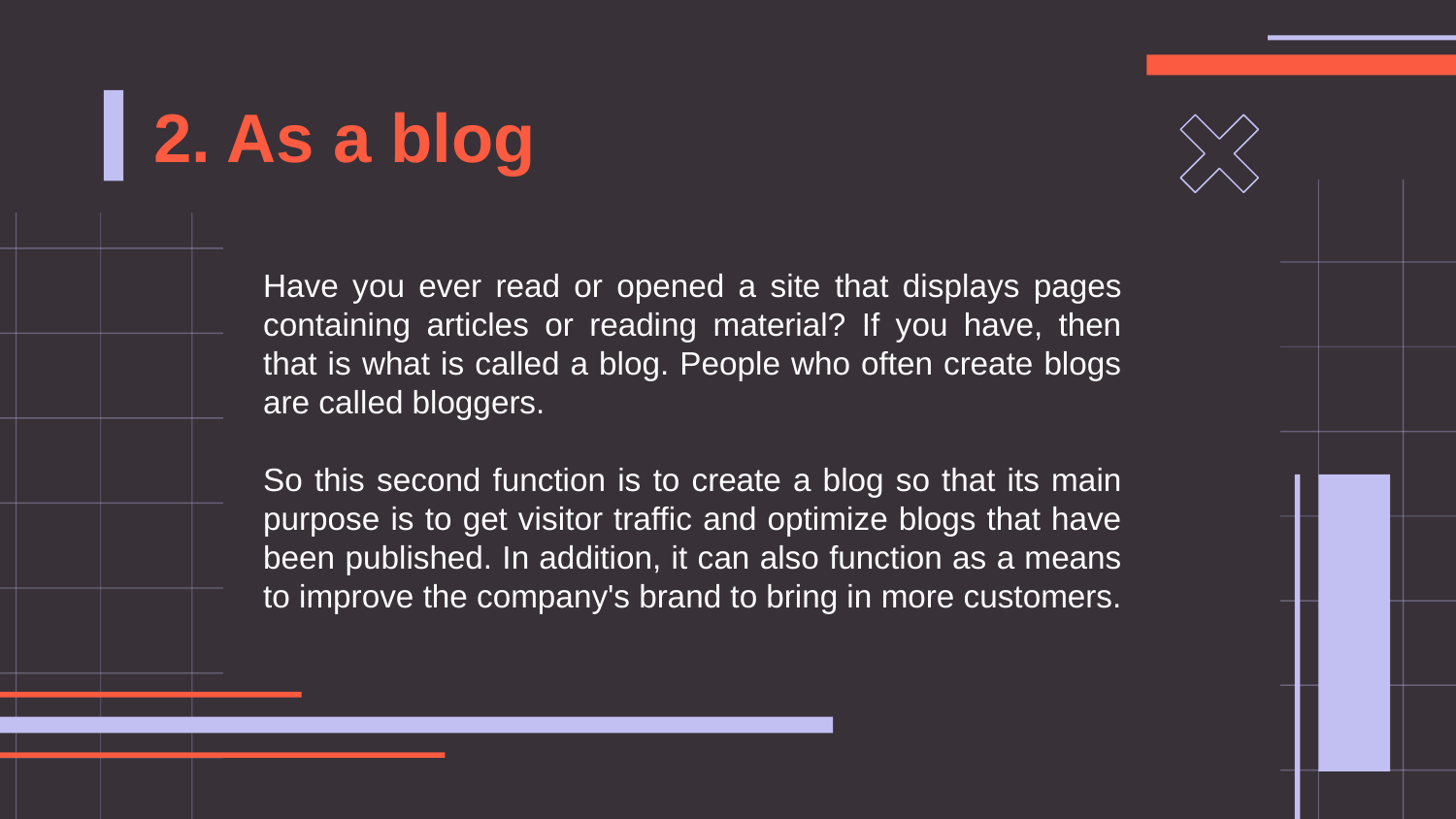

2. As a blog

Have you ever read or opened a site that displays pages containing articles or reading material? If you have, then that is what is called a blog. People who often create blogs are called bloggers.

So this second function is to create a blog so that its main purpose is to get visitor traffic and optimize blogs that have been published. In addition, it can also function as a means to improve the company's brand to bring in more customers.